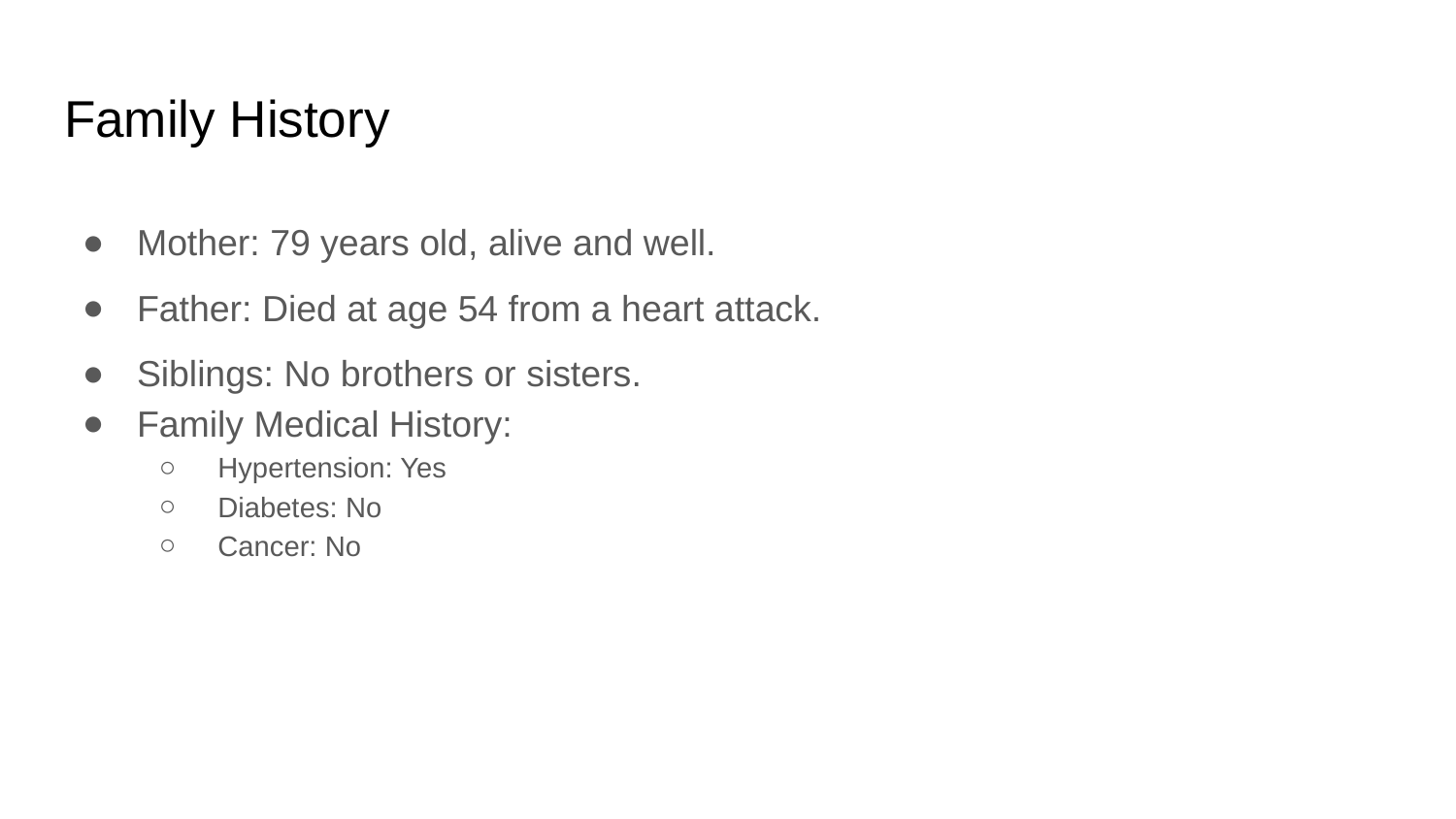

# Family History
Mother: 79 years old, alive and well.
Father: Died at age 54 from a heart attack.
Siblings: No brothers or sisters.
Family Medical History:
 Hypertension: Yes
 Diabetes: No
 Cancer: No